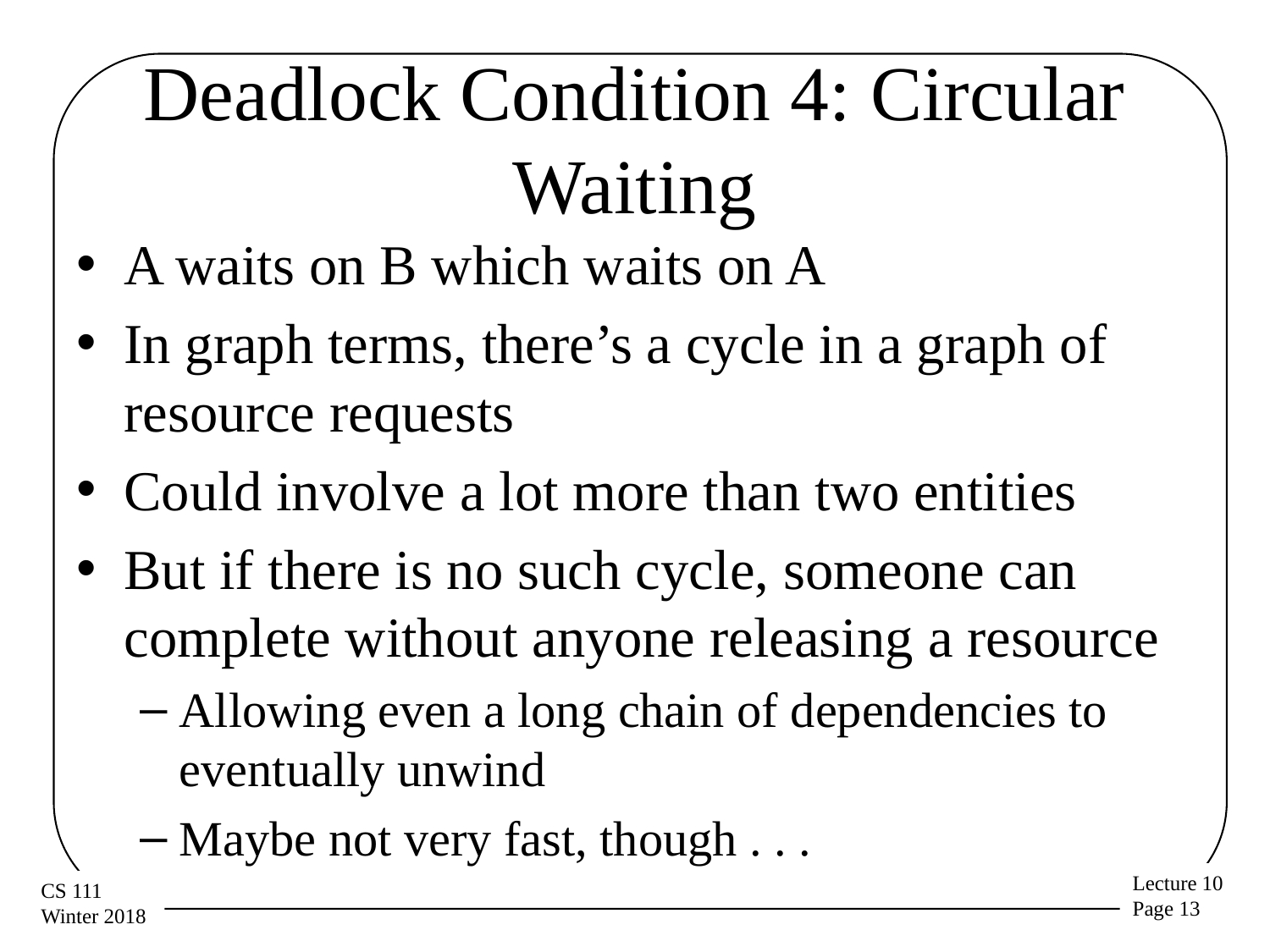

# Deadlock Condition 4: Circular Waiting
A waits on B which waits on A
In graph terms, there’s a cycle in a graph of resource requests
Could involve a lot more than two entities
But if there is no such cycle, someone can complete without anyone releasing a resource
Allowing even a long chain of dependencies to eventually unwind
Maybe not very fast, though . . .